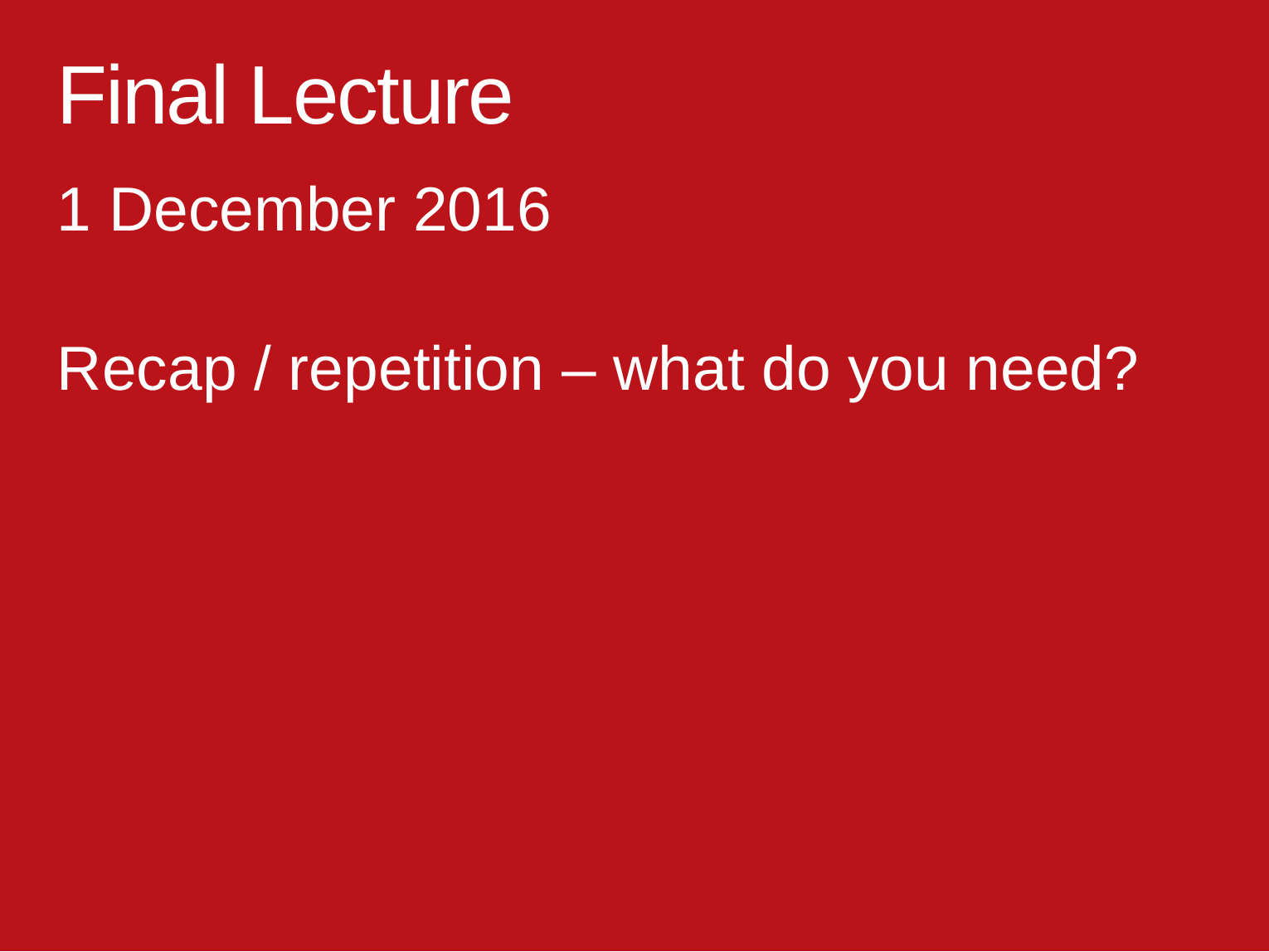

# Final Lecture
1 December 2016

Recap / repetition – what do you need?